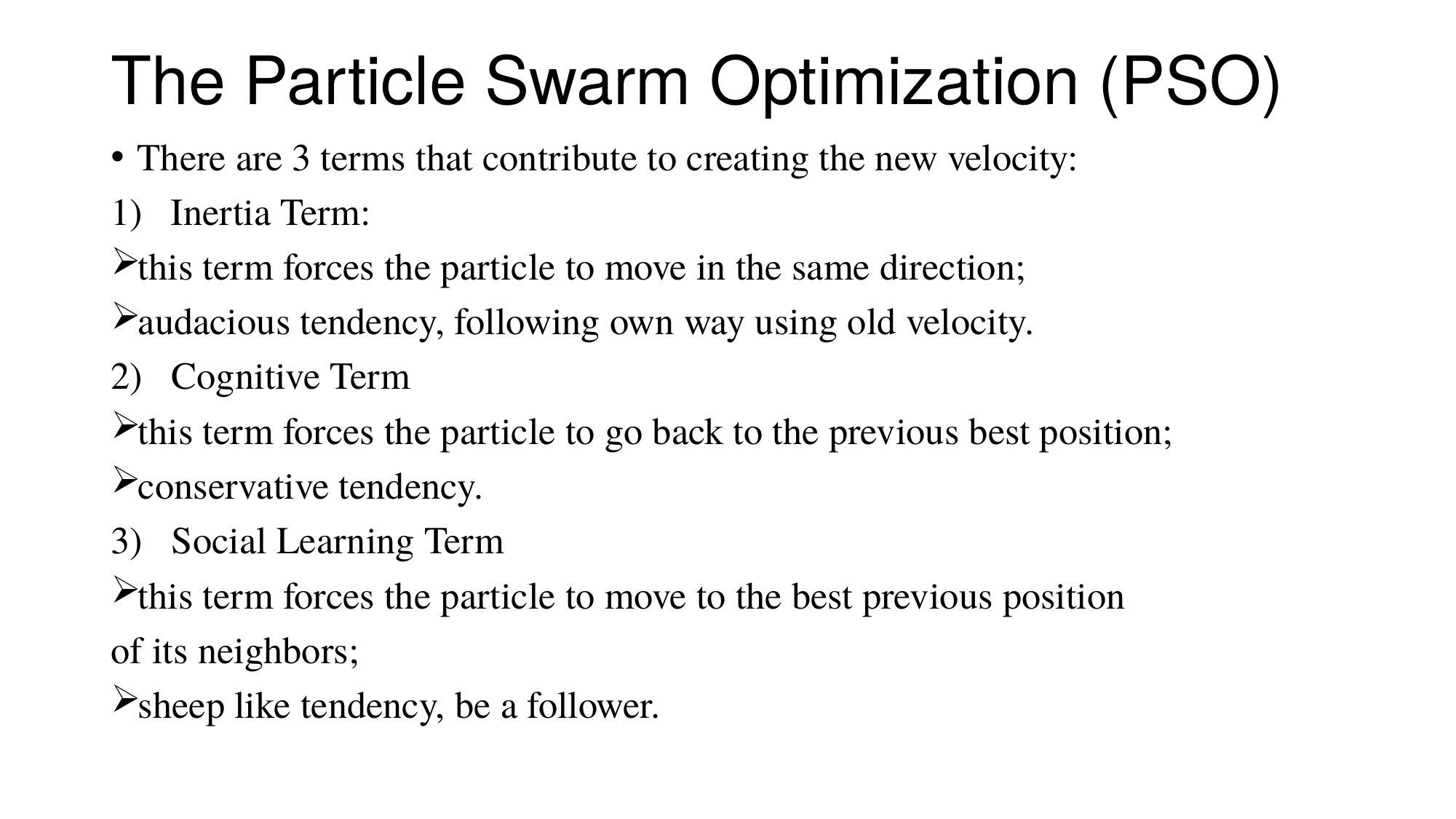

# The Particle Swarm Optimization (PSO)
There are 3 terms that contribute to creating the new velocity:
Inertia Term:
this term forces the particle to move in the same direction;
audacious tendency, following own way using old velocity.
2)   Cognitive Term
this term forces the particle to go back to the previous best position;
conservative tendency.
3)   Social Learning Term
this term forces the particle to move to the best previous position
of its neighbors;
sheep like tendency, be a follower.